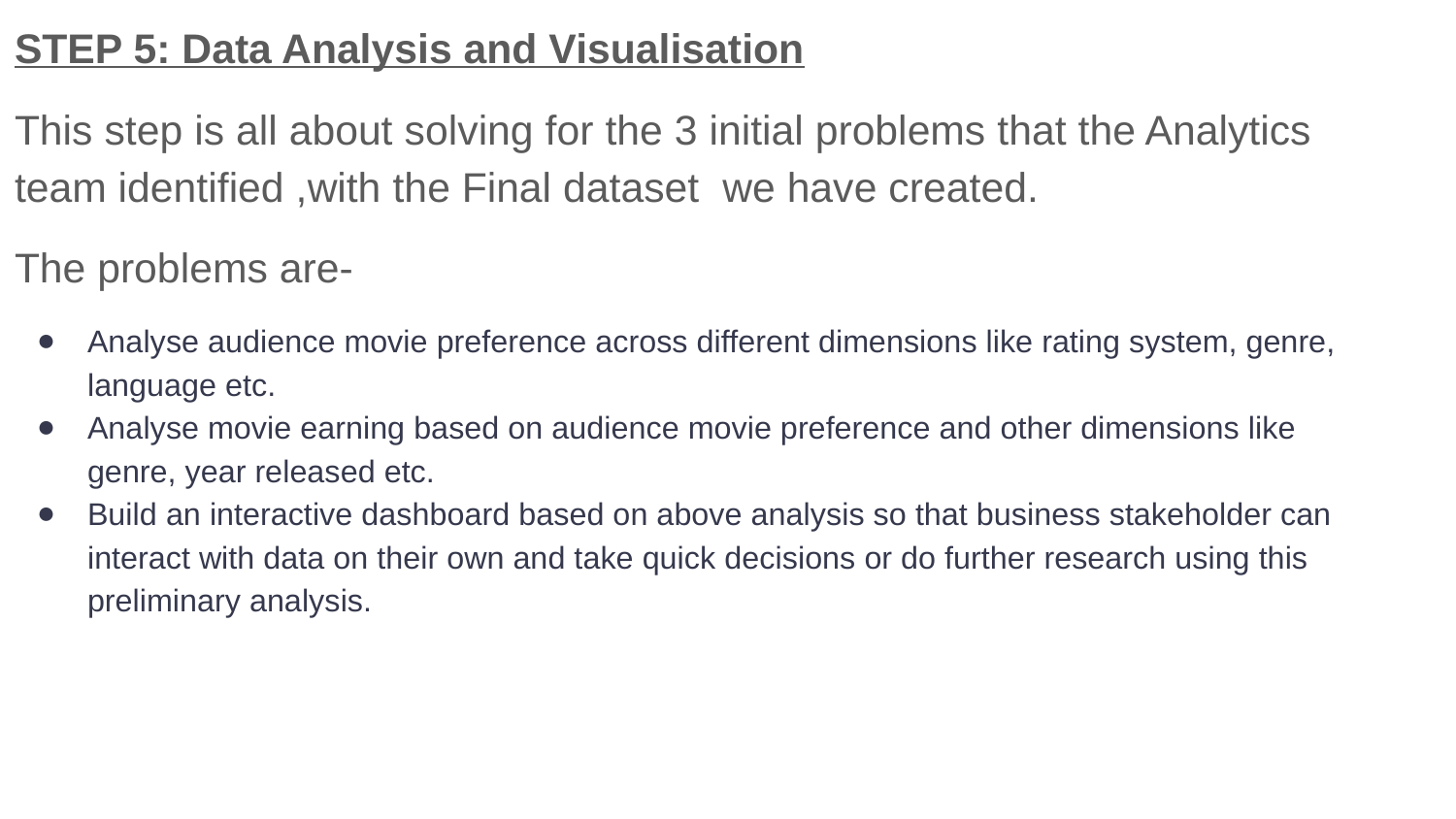

STEP 5: Data Analysis and Visualisation
This step is all about solving for the 3 initial problems that the Analytics team identified ,with the Final dataset  we have created.
The problems are-
Analyse audience movie preference across different dimensions like rating system, genre, language etc.
Analyse movie earning based on audience movie preference and other dimensions like genre, year released etc.
Build an interactive dashboard based on above analysis so that business stakeholder can interact with data on their own and take quick decisions or do further research using this preliminary analysis.